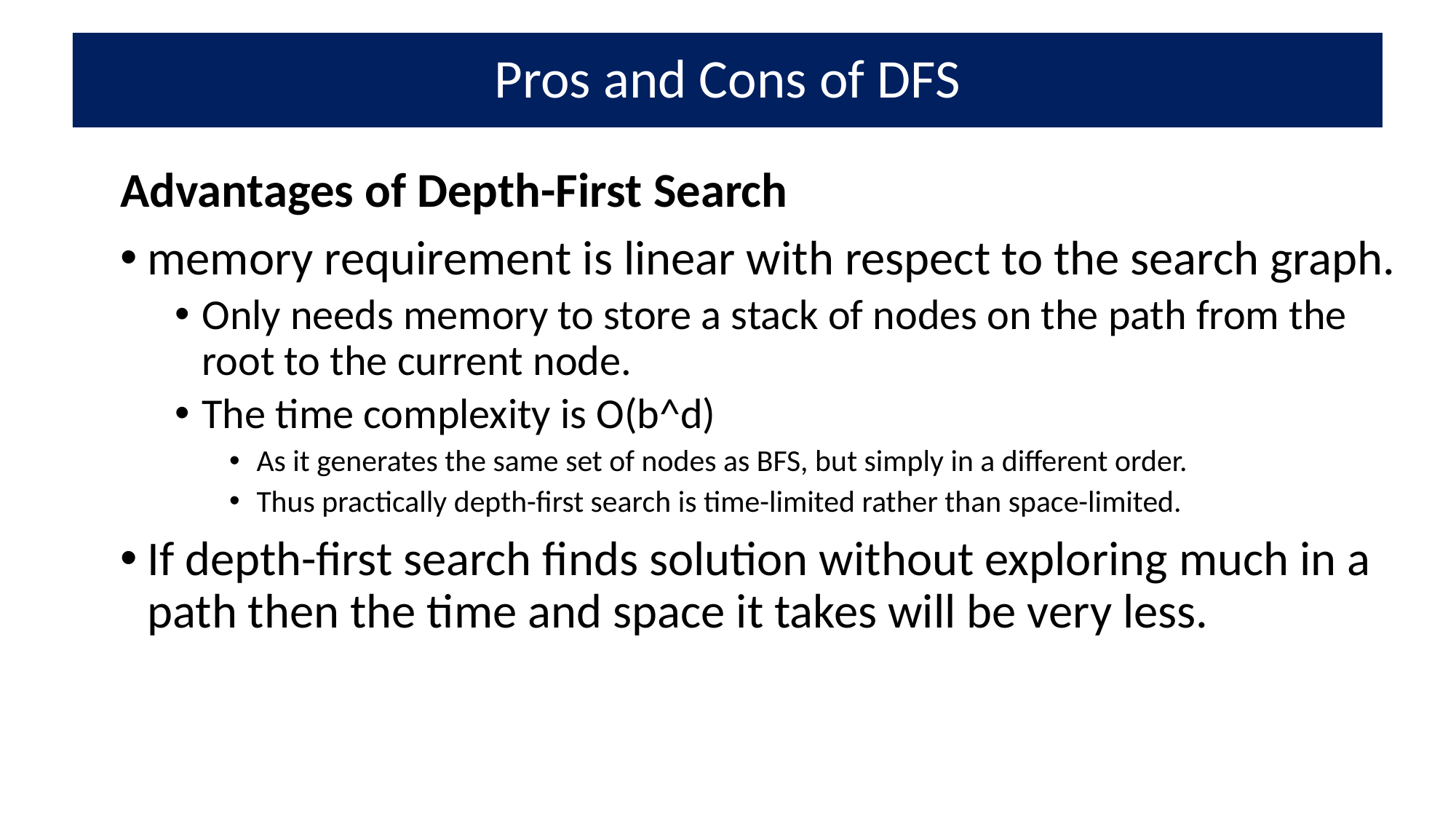

# Pros and Cons of DFS
Advantages of Depth-First Search
memory requirement is linear with respect to the search graph.
Only needs memory to store a stack of nodes on the path from the root to the current node.
The time complexity is O(b^d)
As it generates the same set of nodes as BFS, but simply in a different order.
Thus practically depth-first search is time-limited rather than space-limited.
If depth-first search finds solution without exploring much in a path then the time and space it takes will be very less.